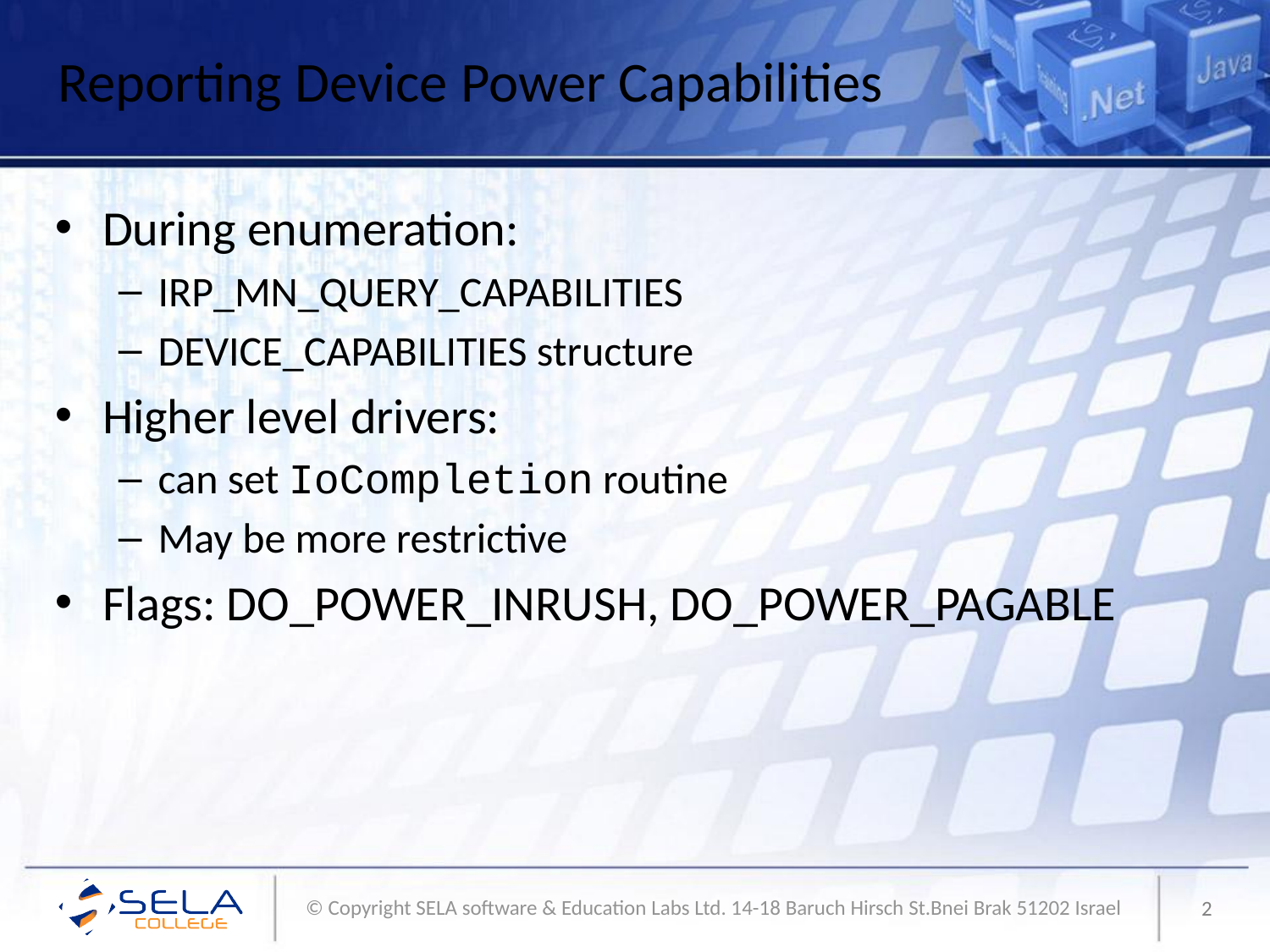

# Reporting Device Power Capabilities
During enumeration:
IRP_MN_QUERY_CAPABILITIES
DEVICE_CAPABILITIES structure
Higher level drivers:
can set IoCompletion routine
May be more restrictive
Flags: DO_POWER_INRUSH, DO_POWER_PAGABLE

2
© Copyright SELA software & Education Labs Ltd. 14-18 Baruch Hirsch St.Bnei Brak 51202 Israel